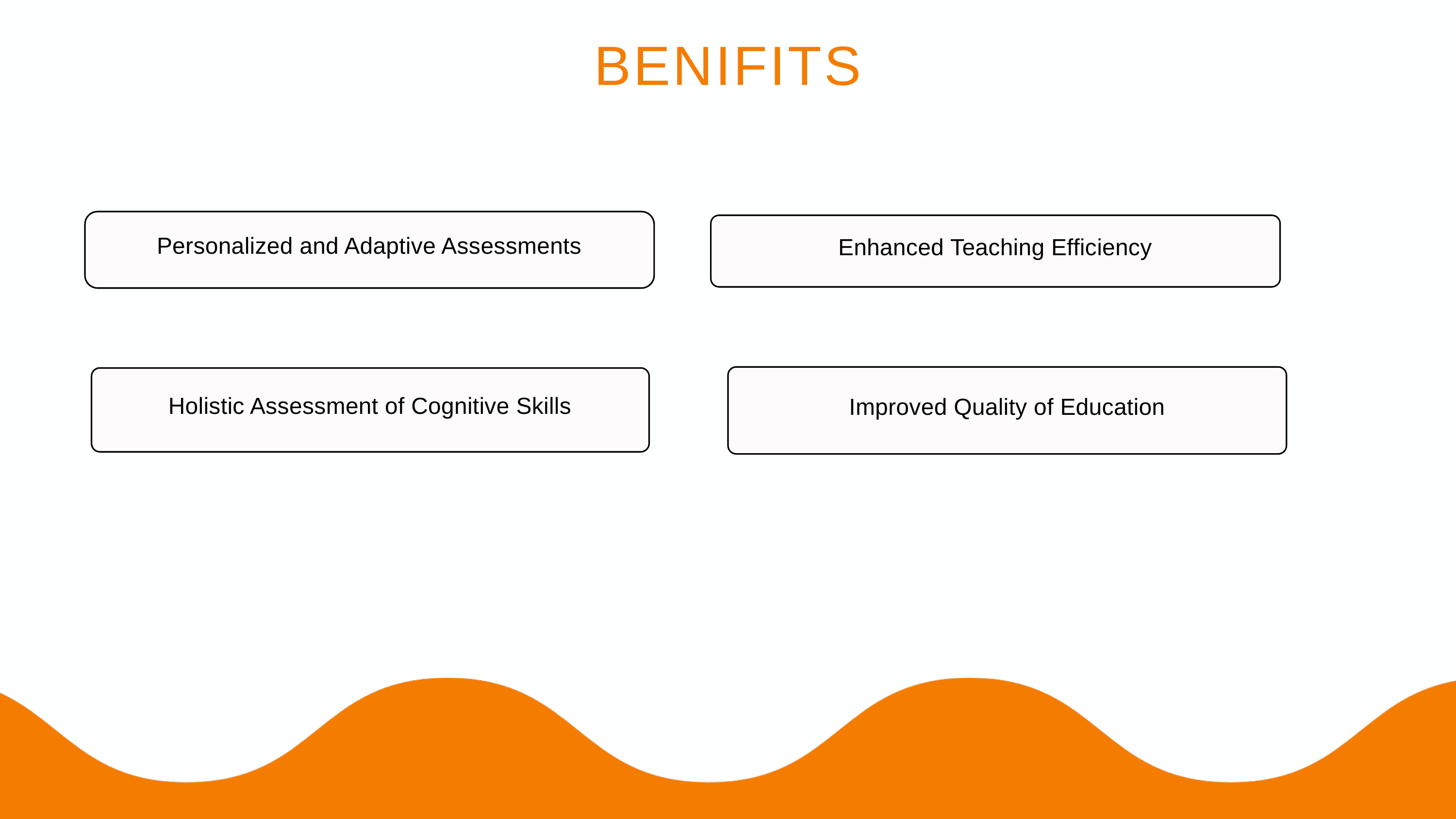

BENIFITS

Personalized and Adaptive Assessments

Enhanced Teaching Efficiency

Improved Quality of Education

Holistic Assessment of Cognitive Skills